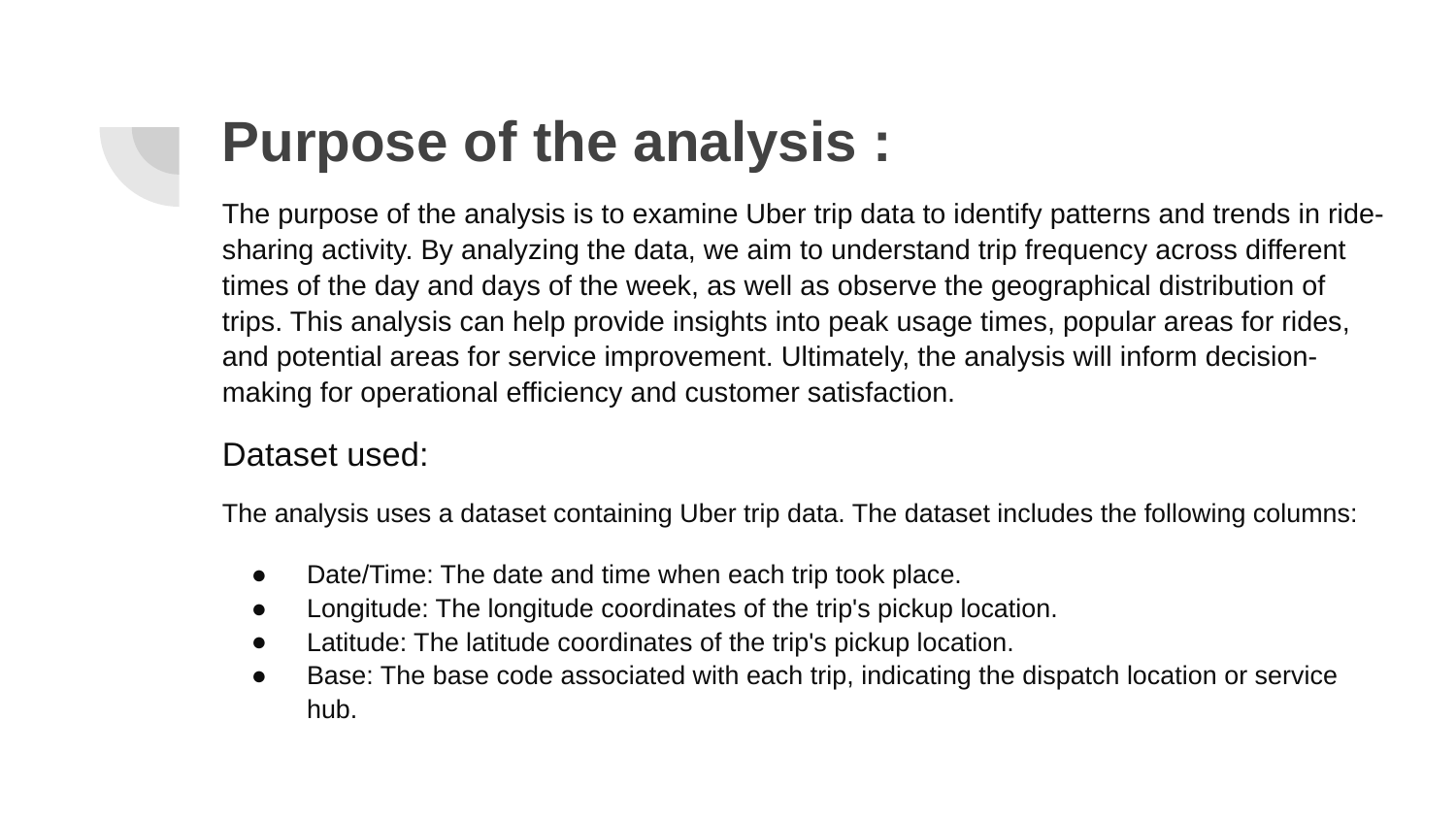

# Purpose of the analysis :
The purpose of the analysis is to examine Uber trip data to identify patterns and trends in ride-sharing activity. By analyzing the data, we aim to understand trip frequency across different times of the day and days of the week, as well as observe the geographical distribution of trips. This analysis can help provide insights into peak usage times, popular areas for rides, and potential areas for service improvement. Ultimately, the analysis will inform decision-making for operational efficiency and customer satisfaction.
Dataset used:
The analysis uses a dataset containing Uber trip data. The dataset includes the following columns:
Date/Time: The date and time when each trip took place.
Longitude: The longitude coordinates of the trip's pickup location.
Latitude: The latitude coordinates of the trip's pickup location.
Base: The base code associated with each trip, indicating the dispatch location or service hub.